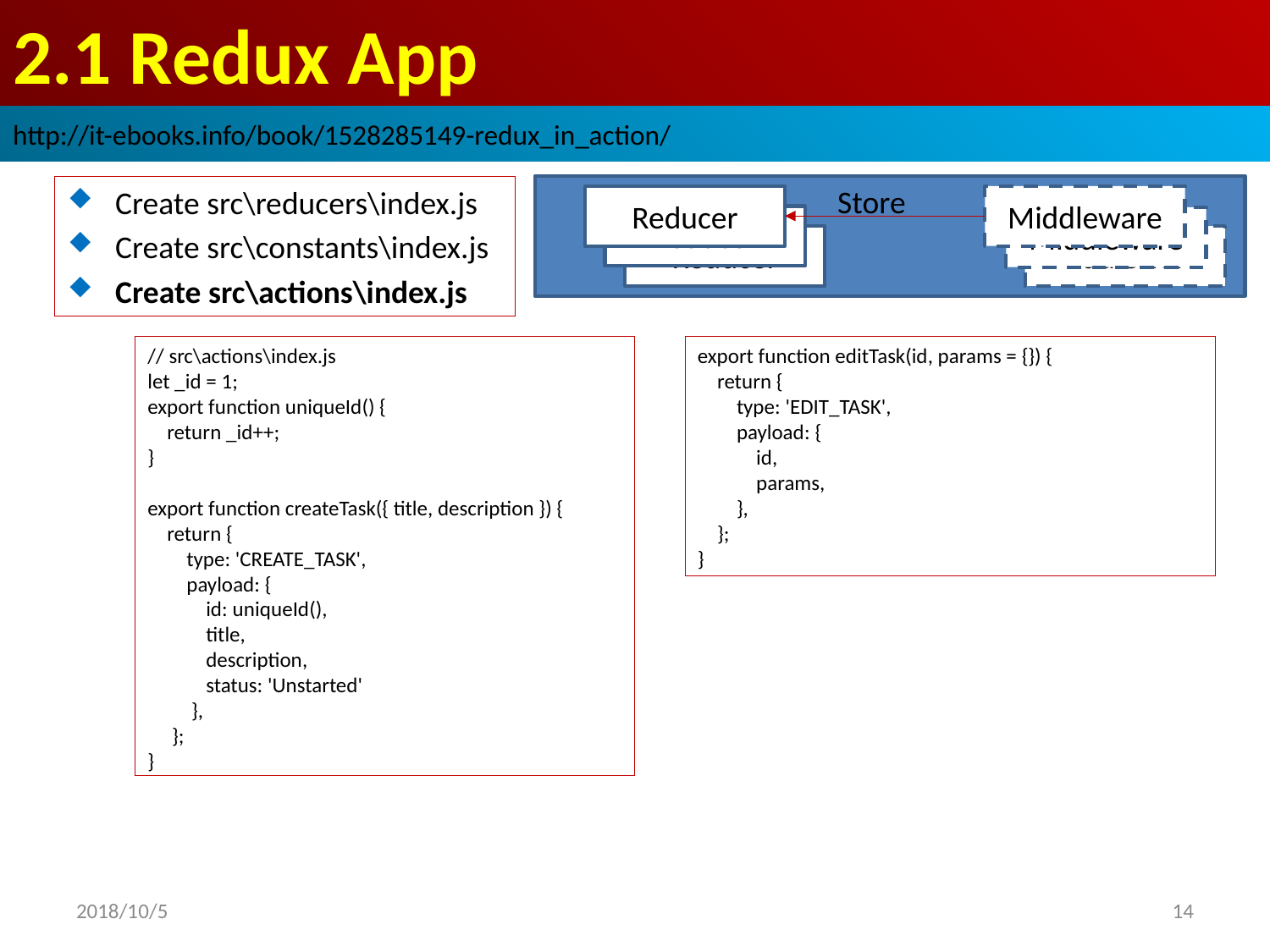

# 2.1 Redux App
http://it-ebooks.info/book/1528285149-redux_in_action/
Create src\reducers\index.js
Create src\constants\index.js
Create src\actions\index.js

Store
Reducer
Middleware
Reducer
Middleware
Reducer
Middleware
// src\actions\index.js
let _id = 1;
export function uniqueId() {
    return _id++;
}
export function createTask({ title, description }) {
    return {
        type: 'CREATE_TASK',
        payload: {
            id: uniqueId(),
            title,
            description,
            status: 'Unstarted'
         },
     };
}
export function editTask(id, params = {}) {
    return {
        type: 'EDIT_TASK',
        payload: {
            id,
            params,
        },
    };
}
2018/10/5
14